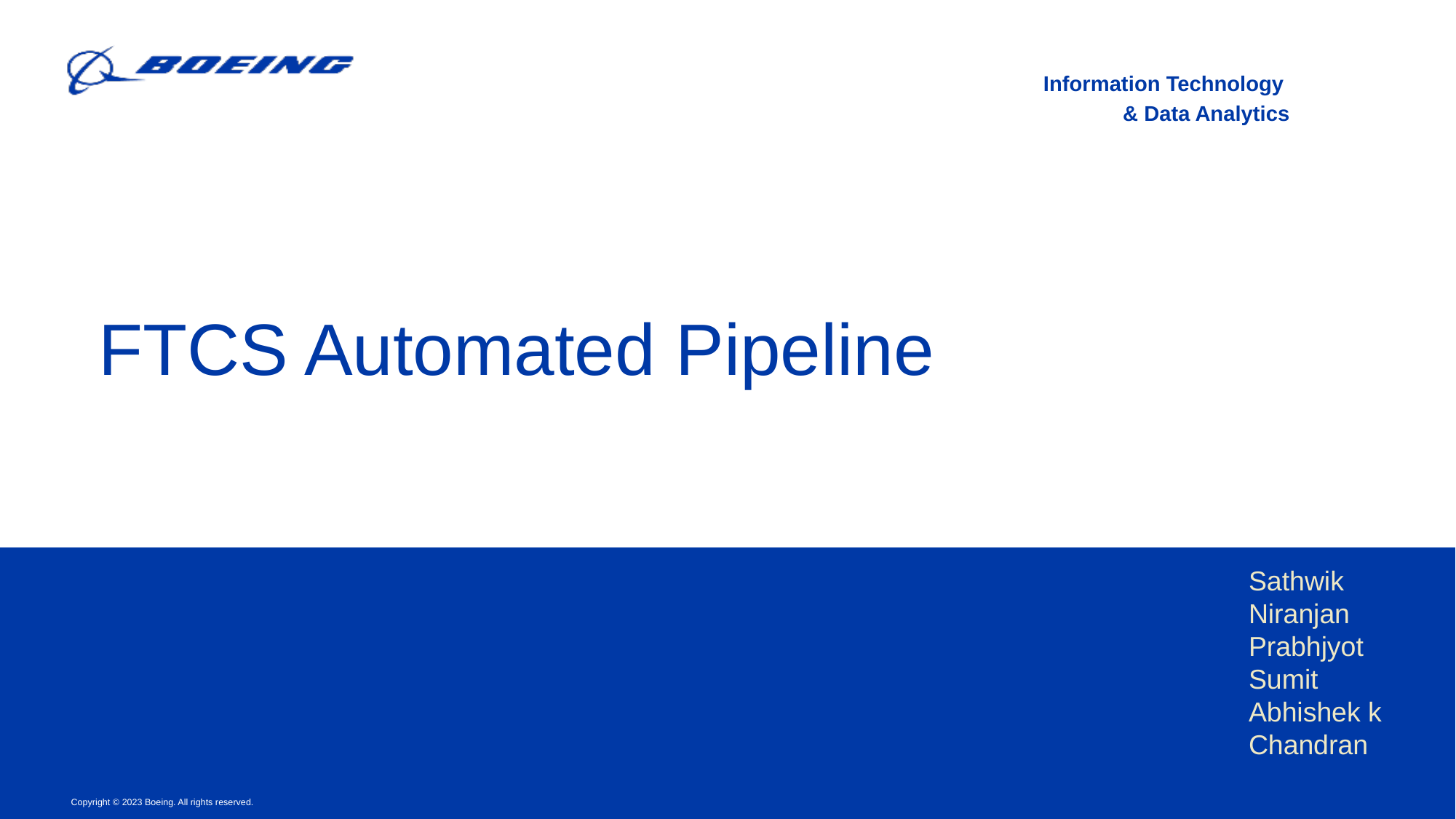

# FTCS Automated Pipeline
	 Sathwik
	 Niranjan
	 Prabhjyot
	 Sumit
	 Abhishek k
	 Chandran